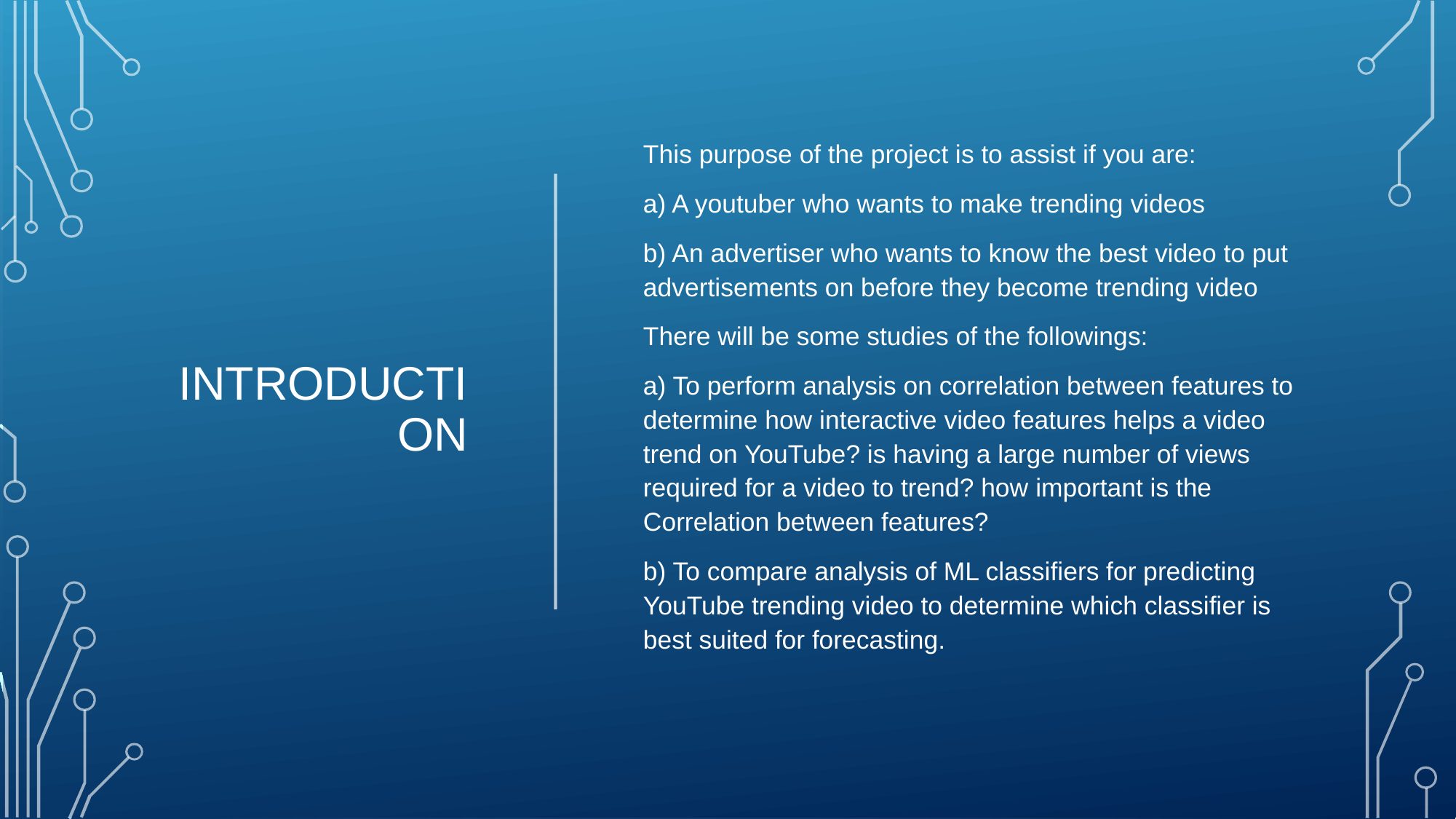

# Introduction
This purpose of the project is to assist if you are:
a) A youtuber who wants to make trending videos
b) An advertiser who wants to know the best video to put advertisements on before they become trending video
There will be some studies of the followings:
a) To perform analysis on correlation between features to  determine how interactive video features helps a video trend on YouTube? is having a large number of views required for a video to trend? how important is the Correlation between features?
b) To compare analysis of ML classifiers for predicting YouTube trending video to determine which classifier is best suited for forecasting.

2